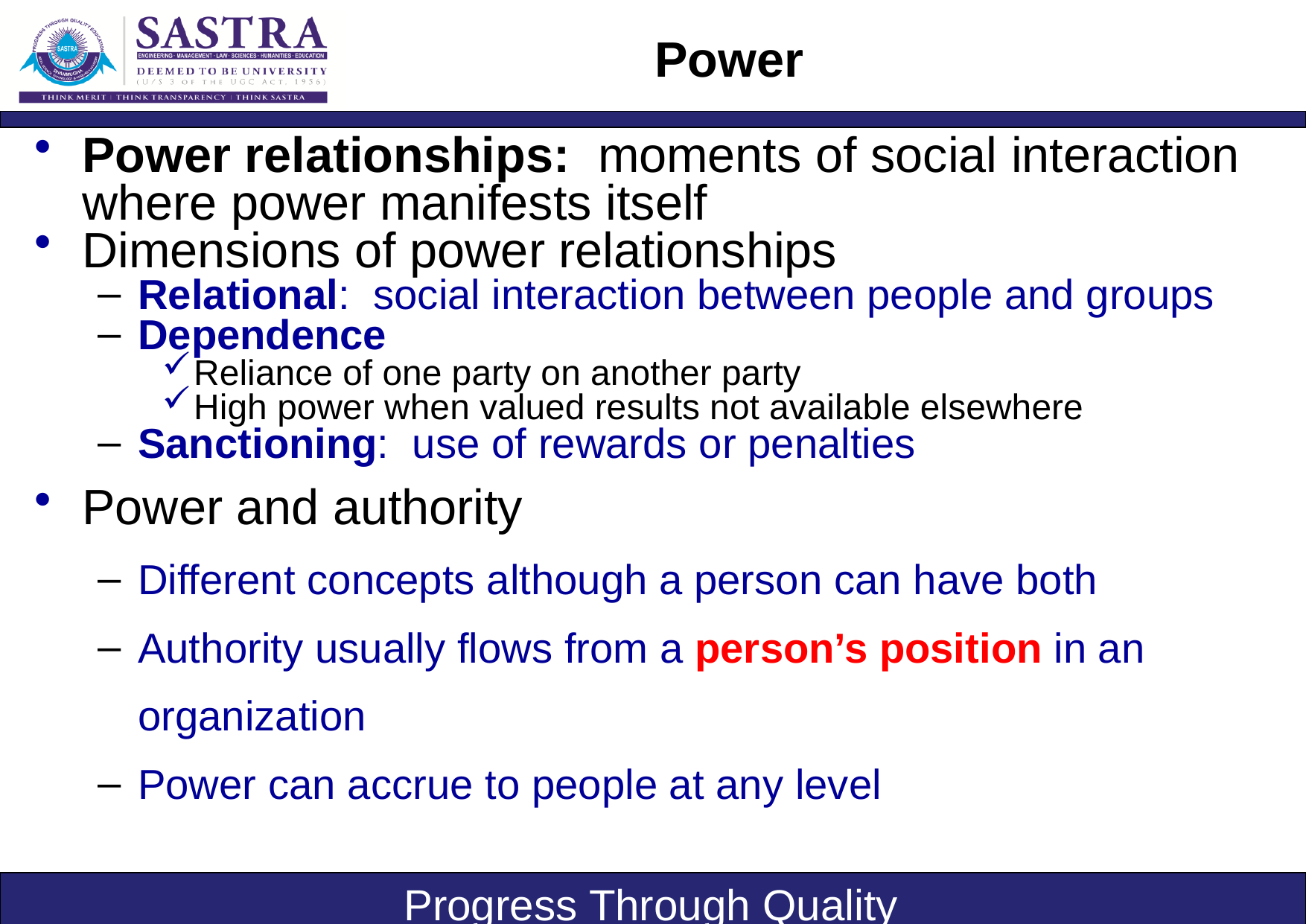

# Power
Power relationships:  moments of social interaction where power manifests itself
Dimensions of power relationships
Relational:  social interaction between people and groups
Dependence
Reliance of one party on another party
High power when valued results not available elsewhere
Sanctioning:  use of rewards or penalties
Power and authority
Different concepts although a person can have both
Authority usually flows from a person’s position in an organization
Power can accrue to people at any level